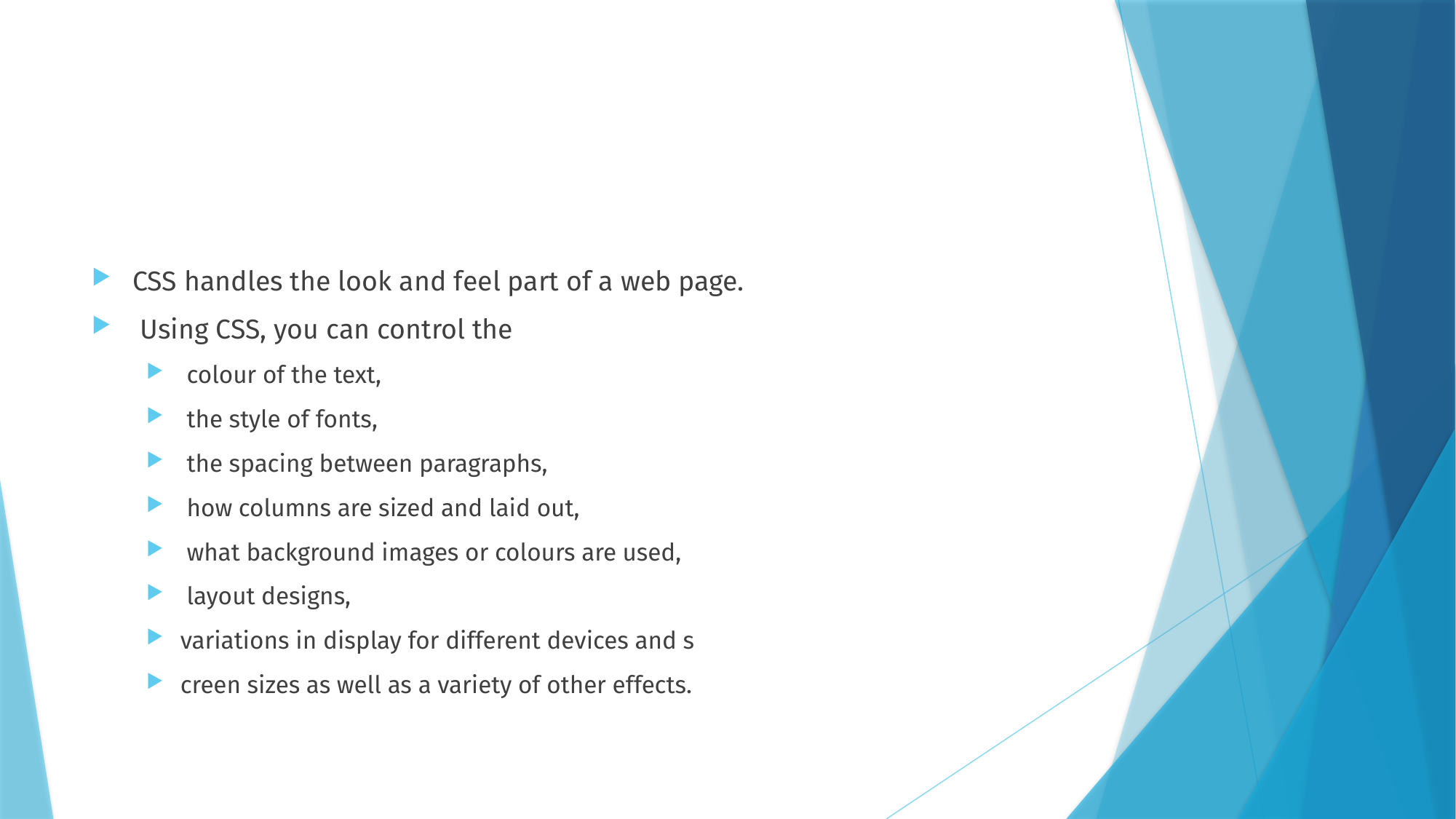

#
CSS handles the look and feel part of a web page.
 Using CSS, you can control the
 colour of the text,
 the style of fonts,
 the spacing between paragraphs,
 how columns are sized and laid out,
 what background images or colours are used,
 layout designs,
variations in display for different devices and s
creen sizes as well as a variety of other effects.